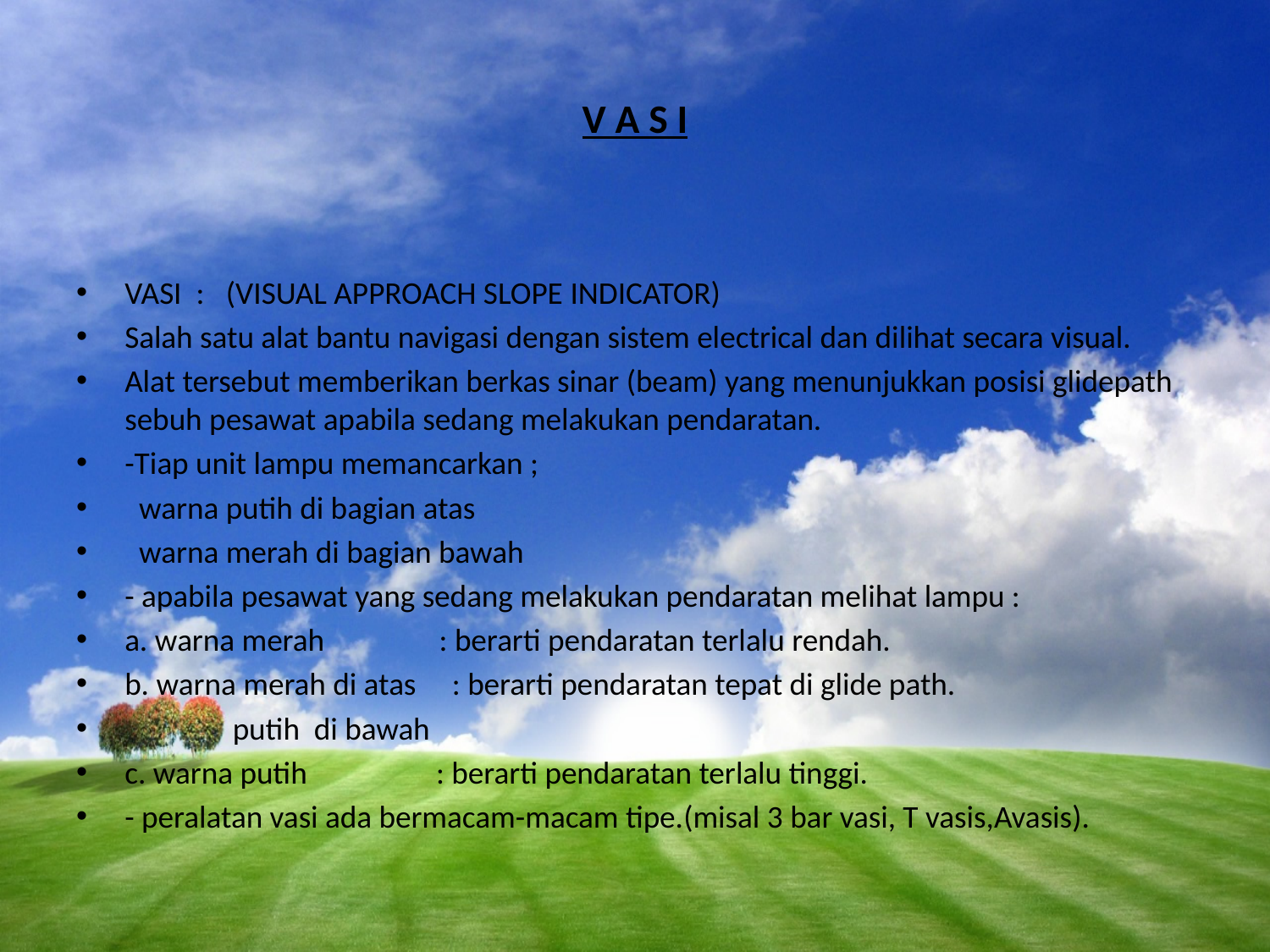

# V A S I

VASI  :   (VISUAL APPROACH SLOPE INDICATOR)
Salah satu alat bantu navigasi dengan sistem electrical dan dilihat secara visual.
Alat tersebut memberikan berkas sinar (beam) yang menunjukkan posisi glidepath sebuh pesawat apabila sedang melakukan pendaratan.
-Tiap unit lampu memancarkan ;
  warna putih di bagian atas
  warna merah di bagian bawah
- apabila pesawat yang sedang melakukan pendaratan melihat lampu :
a. warna merah                : berarti pendaratan terlalu rendah.
b. warna merah di atas     : berarti pendaratan tepat di glide path.
               putih  di bawah
c. warna putih                  : berarti pendaratan terlalu tinggi.
- peralatan vasi ada bermacam-macam tipe.(misal 3 bar vasi, T vasis,Avasis).